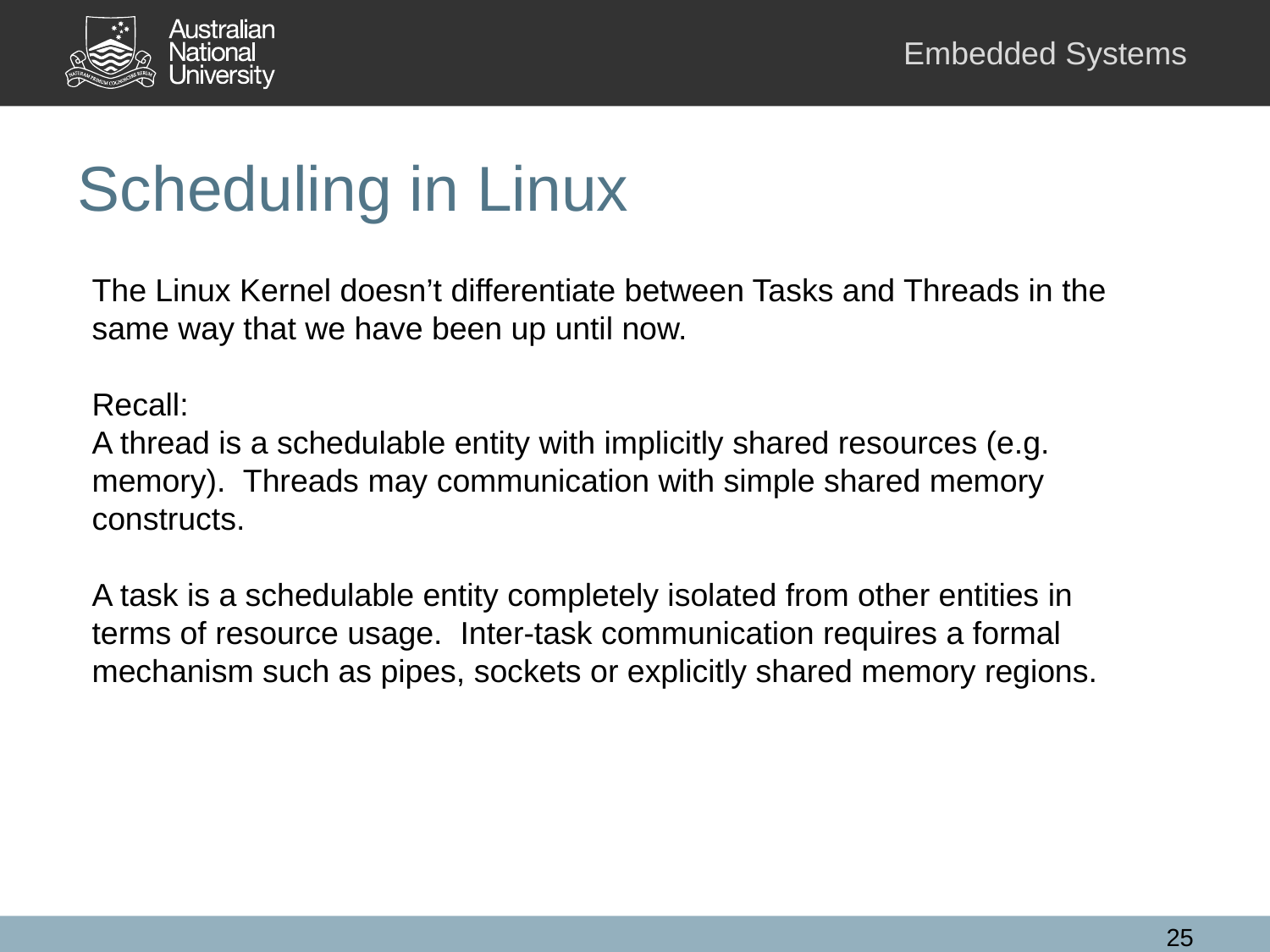

# Scheduling in Linux
The Linux Kernel doesn’t differentiate between Tasks and Threads in the same way that we have been up until now.

Recall:
A thread is a schedulable entity with implicitly shared resources (e.g. memory).  Threads may communication with simple shared memory constructs.

A task is a schedulable entity completely isolated from other entities in terms of resource usage.  Inter-task communication requires a formal mechanism such as pipes, sockets or explicitly shared memory regions.
25